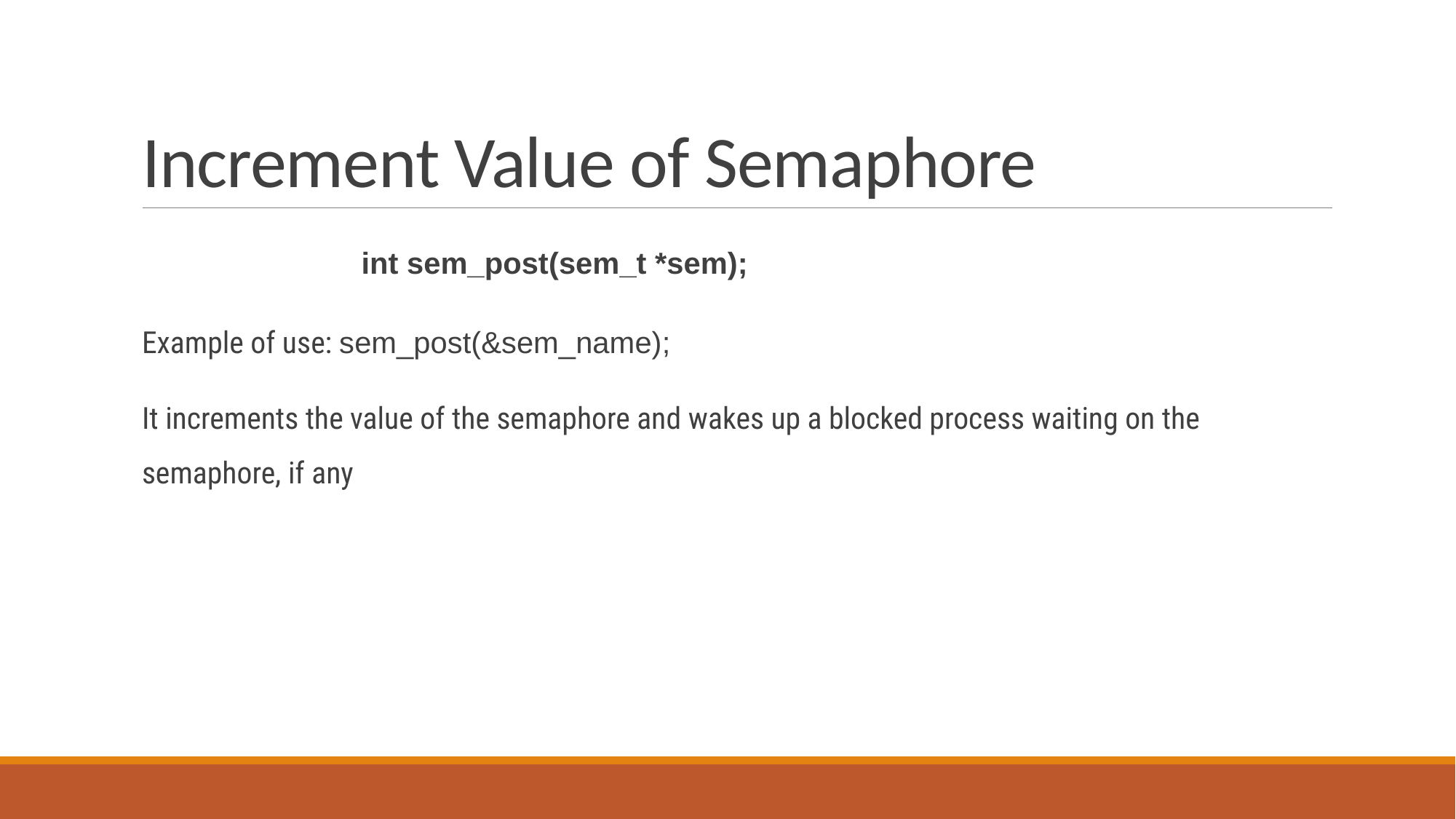

# Increment Value of Semaphore
int sem_post(sem_t *sem);
Example of use: sem_post(&sem_name);
It increments the value of the semaphore and wakes up a blocked process waiting on the semaphore, if any